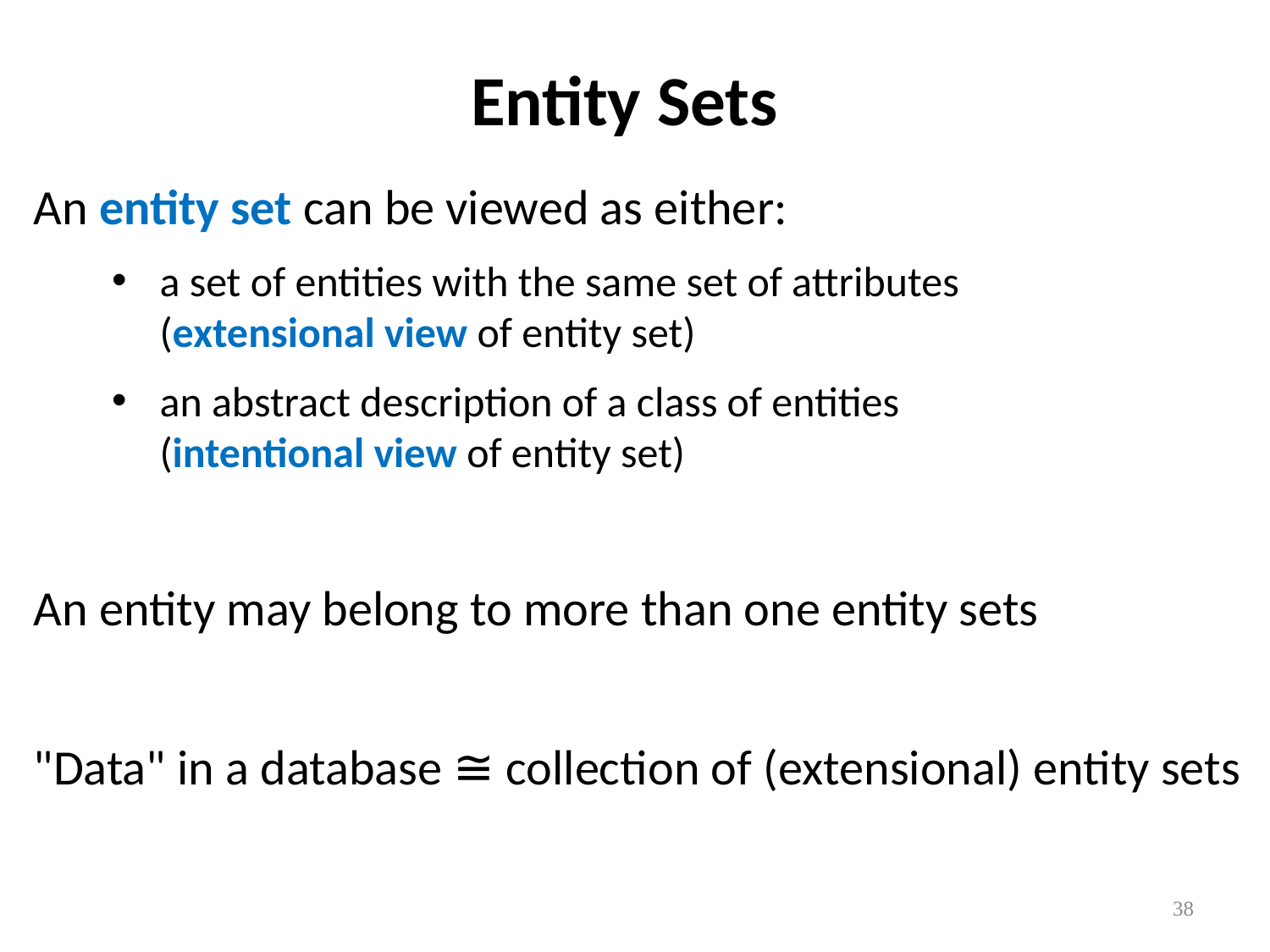

# Entity Sets
An entity set can be viewed as either:
a set of entities with the same set of attributes
(extensional view of entity set)
an abstract description of a class of entities
(intentional view of entity set)

An entity may belong to more than one entity sets

"Data" in a database ≅ collection of (extensional) entity sets

38